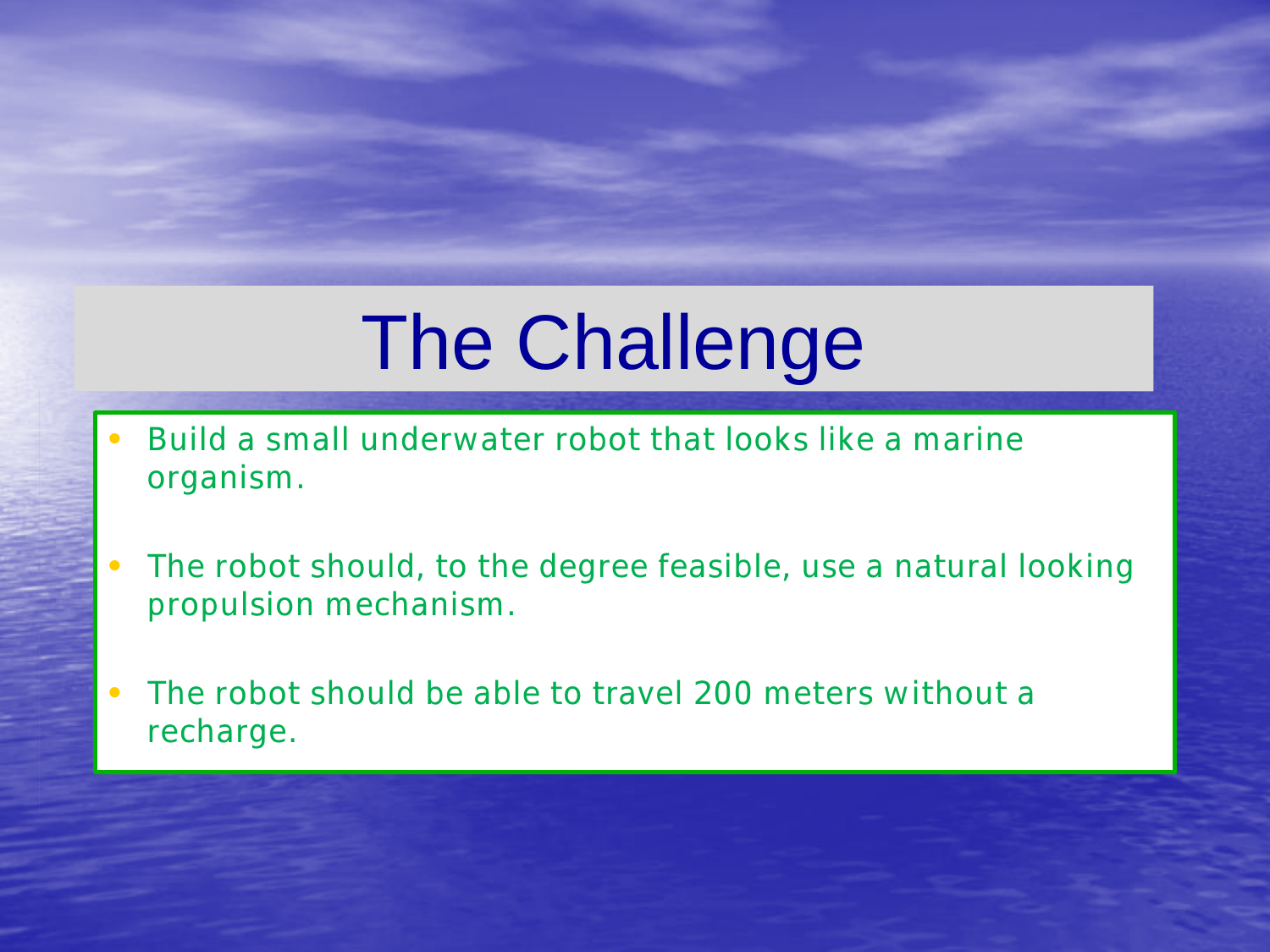

# The Challenge
Build a small underwater robot that looks like a marine organism.

The robot should, to the degree feasible, use a natural looking propulsion mechanism.

The robot should be able to travel 200 meters without a recharge.